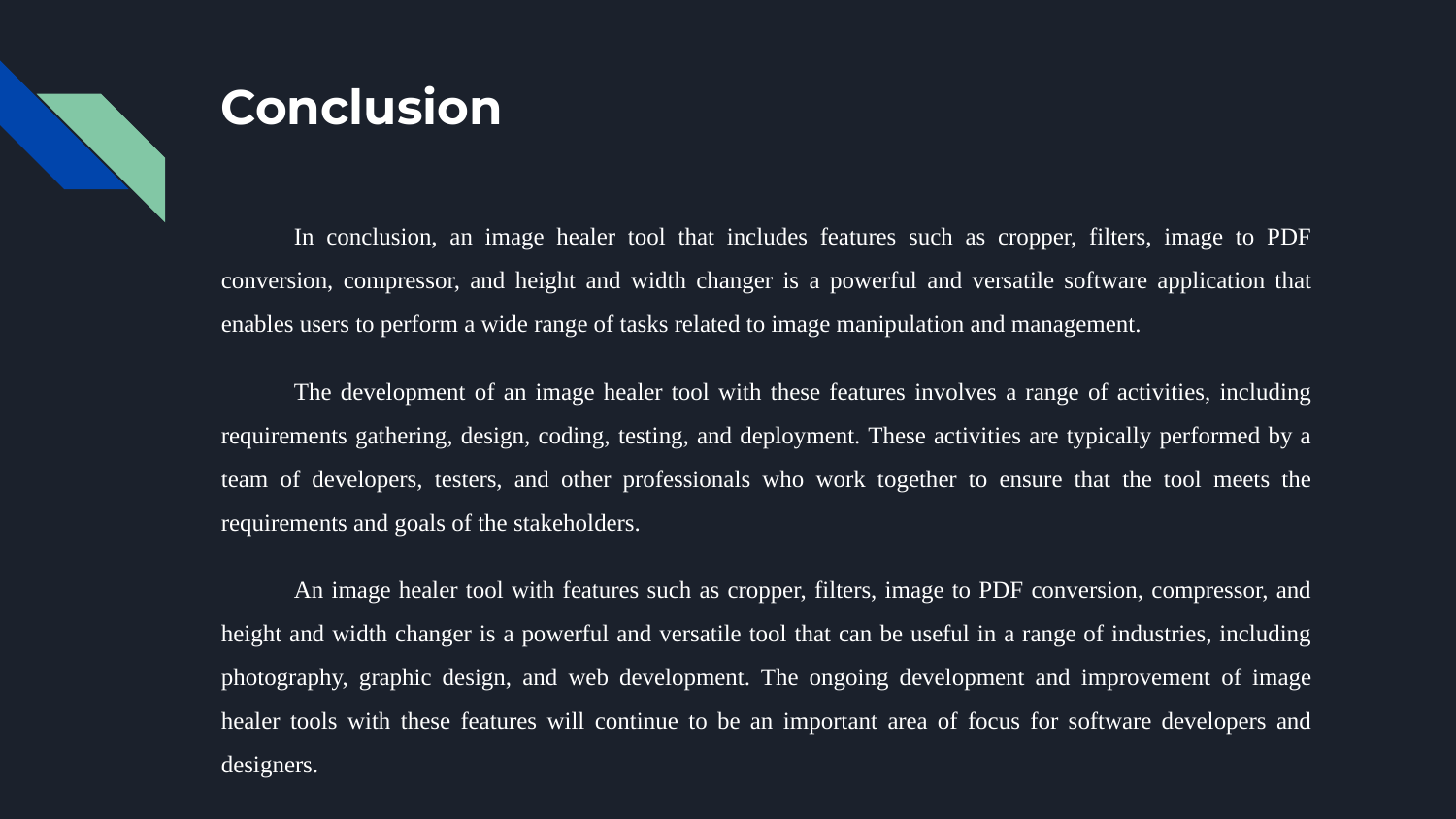

# Conclusion
In conclusion, an image healer tool that includes features such as cropper, filters, image to PDF conversion, compressor, and height and width changer is a powerful and versatile software application that enables users to perform a wide range of tasks related to image manipulation and management.
The development of an image healer tool with these features involves a range of activities, including requirements gathering, design, coding, testing, and deployment. These activities are typically performed by a team of developers, testers, and other professionals who work together to ensure that the tool meets the requirements and goals of the stakeholders.
An image healer tool with features such as cropper, filters, image to PDF conversion, compressor, and height and width changer is a powerful and versatile tool that can be useful in a range of industries, including photography, graphic design, and web development. The ongoing development and improvement of image healer tools with these features will continue to be an important area of focus for software developers and designers.